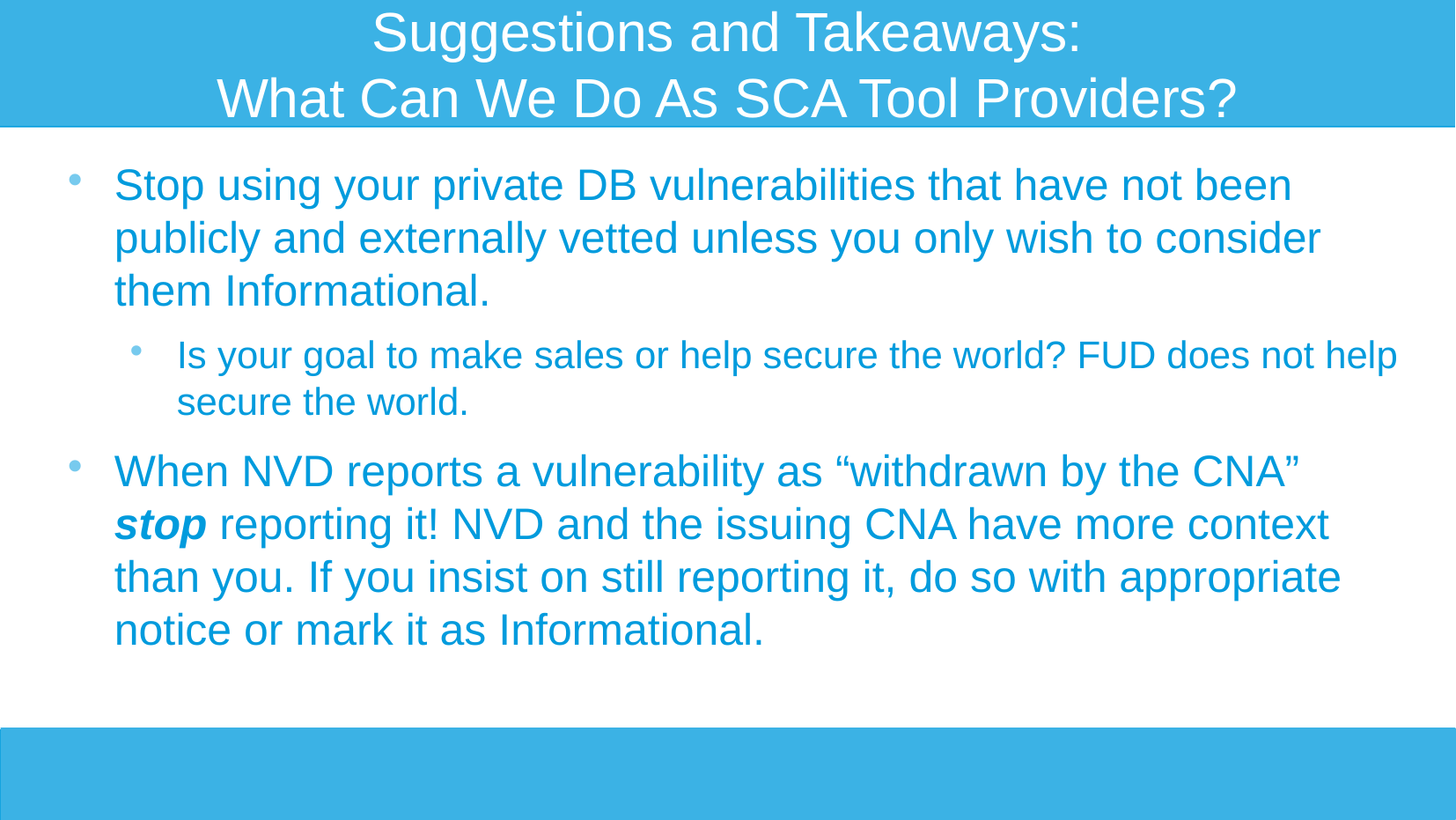

# Suggestions and Takeaways: What Can We Do As SCA Tool Providers?
Stop using your private DB vulnerabilities that have not been publicly and externally vetted unless you only wish to consider them Informational.
Is your goal to make sales or help secure the world? FUD does not help secure the world.
When NVD reports a vulnerability as “withdrawn by the CNA” stop reporting it! NVD and the issuing CNA have more context than you. If you insist on still reporting it, do so with appropriate notice or mark it as Informational.